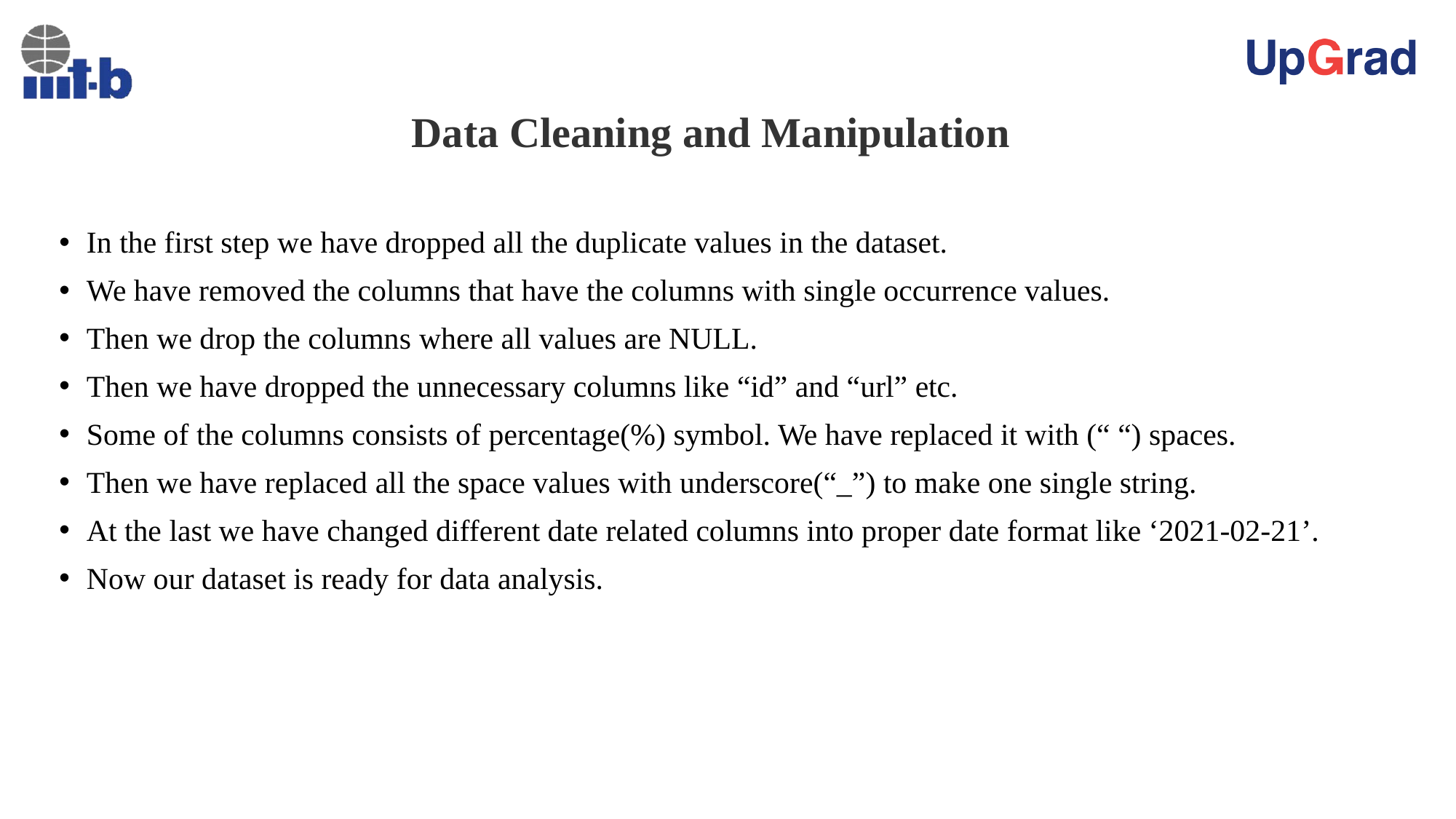

# Data Cleaning and Manipulation
In the first step we have dropped all the duplicate values in the dataset.
We have removed the columns that have the columns with single occurrence values.
Then we drop the columns where all values are NULL.
Then we have dropped the unnecessary columns like “id” and “url” etc.
Some of the columns consists of percentage(%) symbol. We have replaced it with (“ “) spaces.
Then we have replaced all the space values with underscore(“_”) to make one single string.
At the last we have changed different date related columns into proper date format like ‘2021-02-21’.
Now our dataset is ready for data analysis.